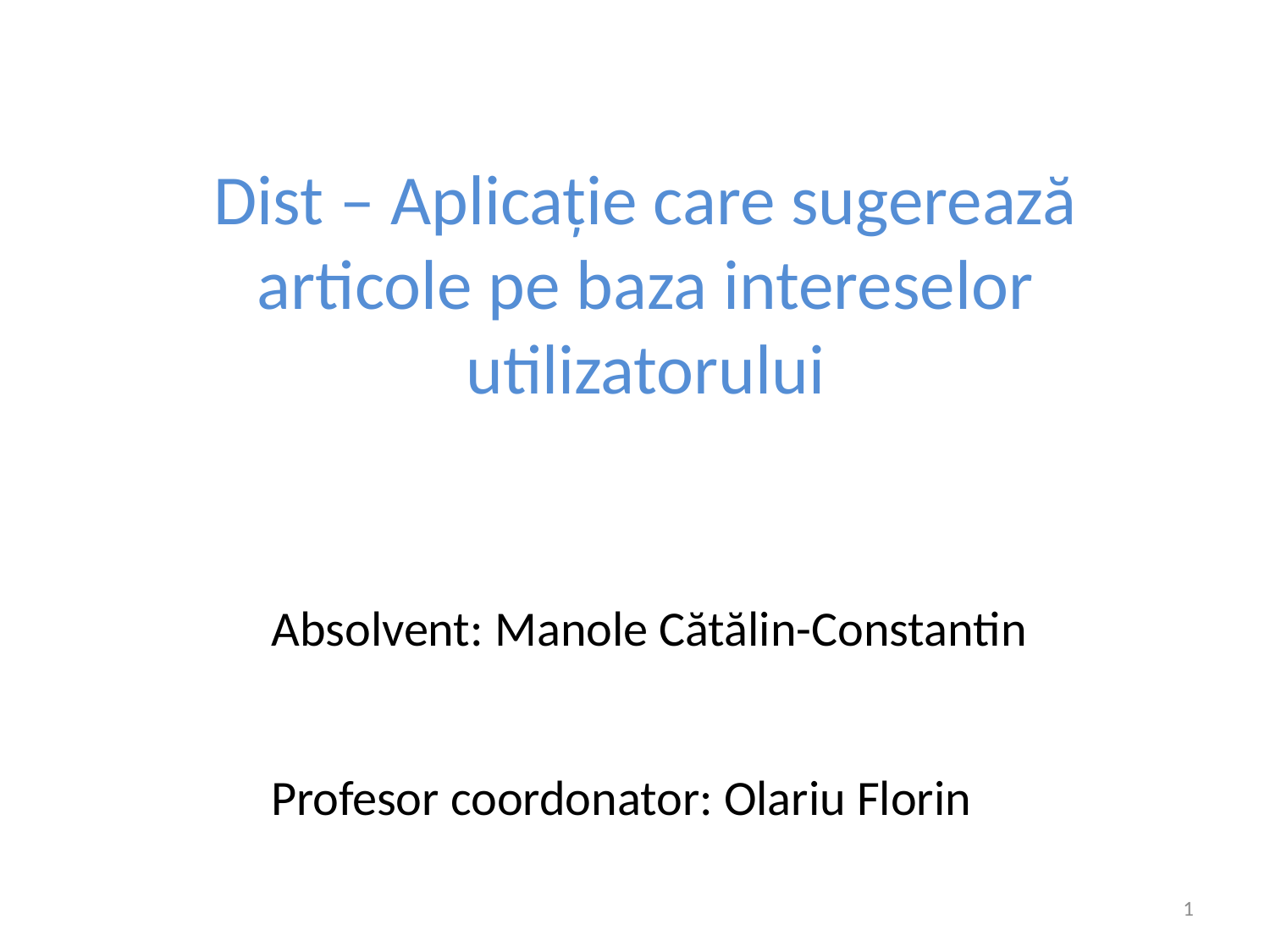

Dist – Aplicație care sugerează articole pe baza intereselor utilizatorului

#
Absolvent: Manole Cătălin-Constantin
Profesor coordonator: Olariu Florin

1